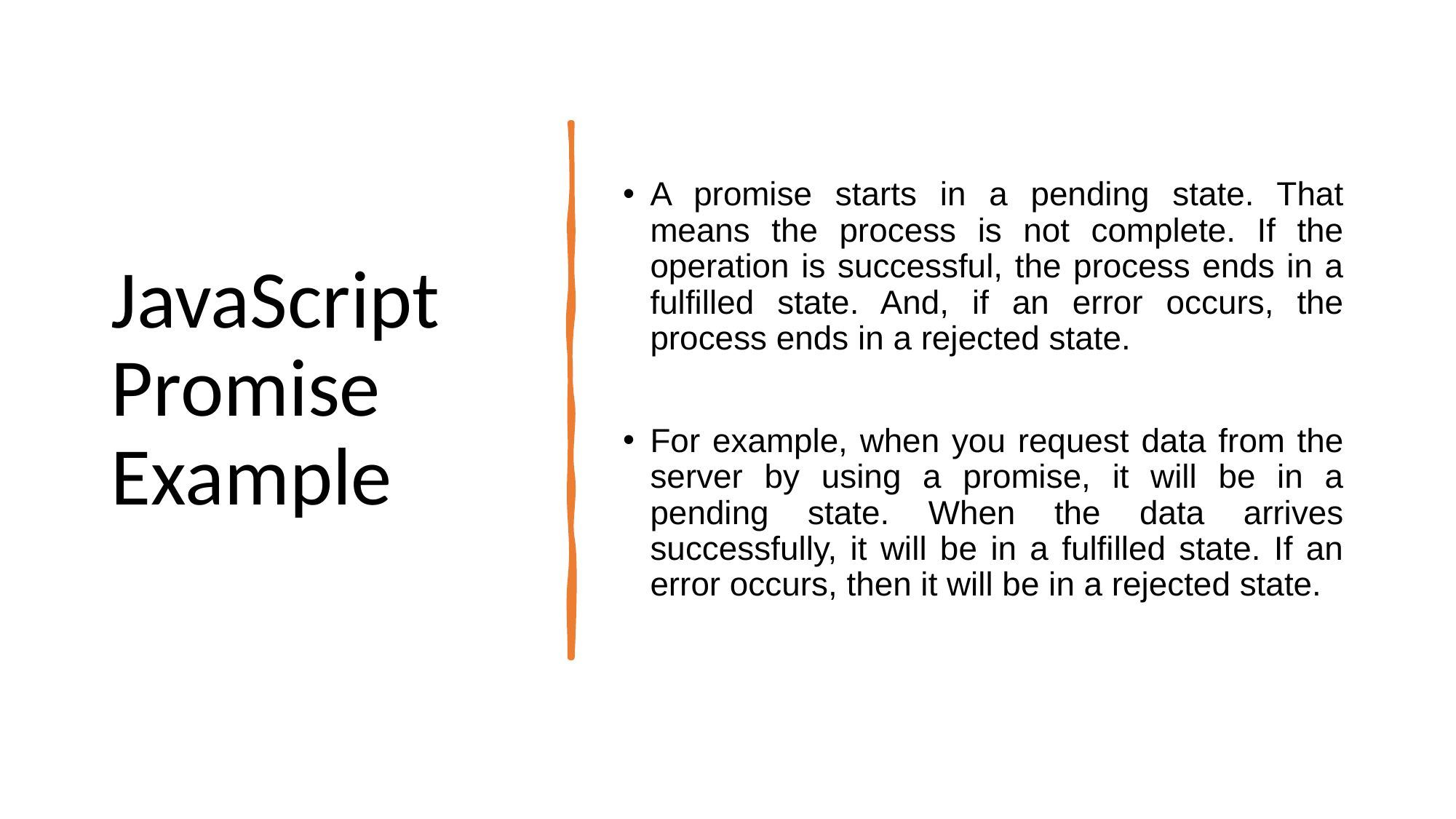

# JavaScript Promise Example
A promise starts in a pending state. That means the process is not complete. If the operation is successful, the process ends in a fulfilled state. And, if an error occurs, the process ends in a rejected state.

For example, when you request data from the server by using a promise, it will be in a pending state. When the data arrives successfully, it will be in a fulfilled state. If an error occurs, then it will be in a rejected state.